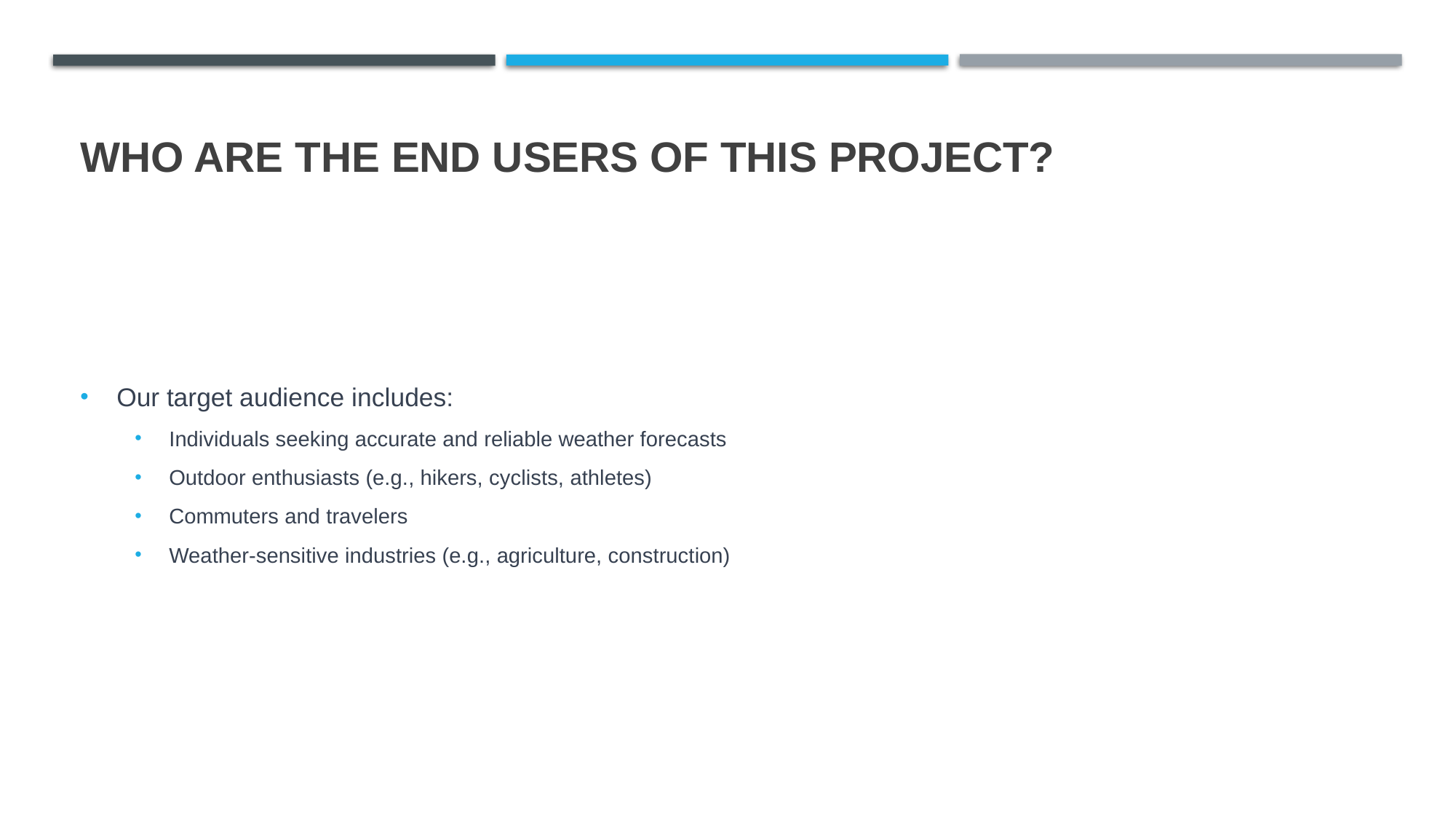

# WHO ARE THE END USERS of this project?
Our target audience includes:
Individuals seeking accurate and reliable weather forecasts
Outdoor enthusiasts (e.g., hikers, cyclists, athletes)
Commuters and travelers
Weather-sensitive industries (e.g., agriculture, construction)